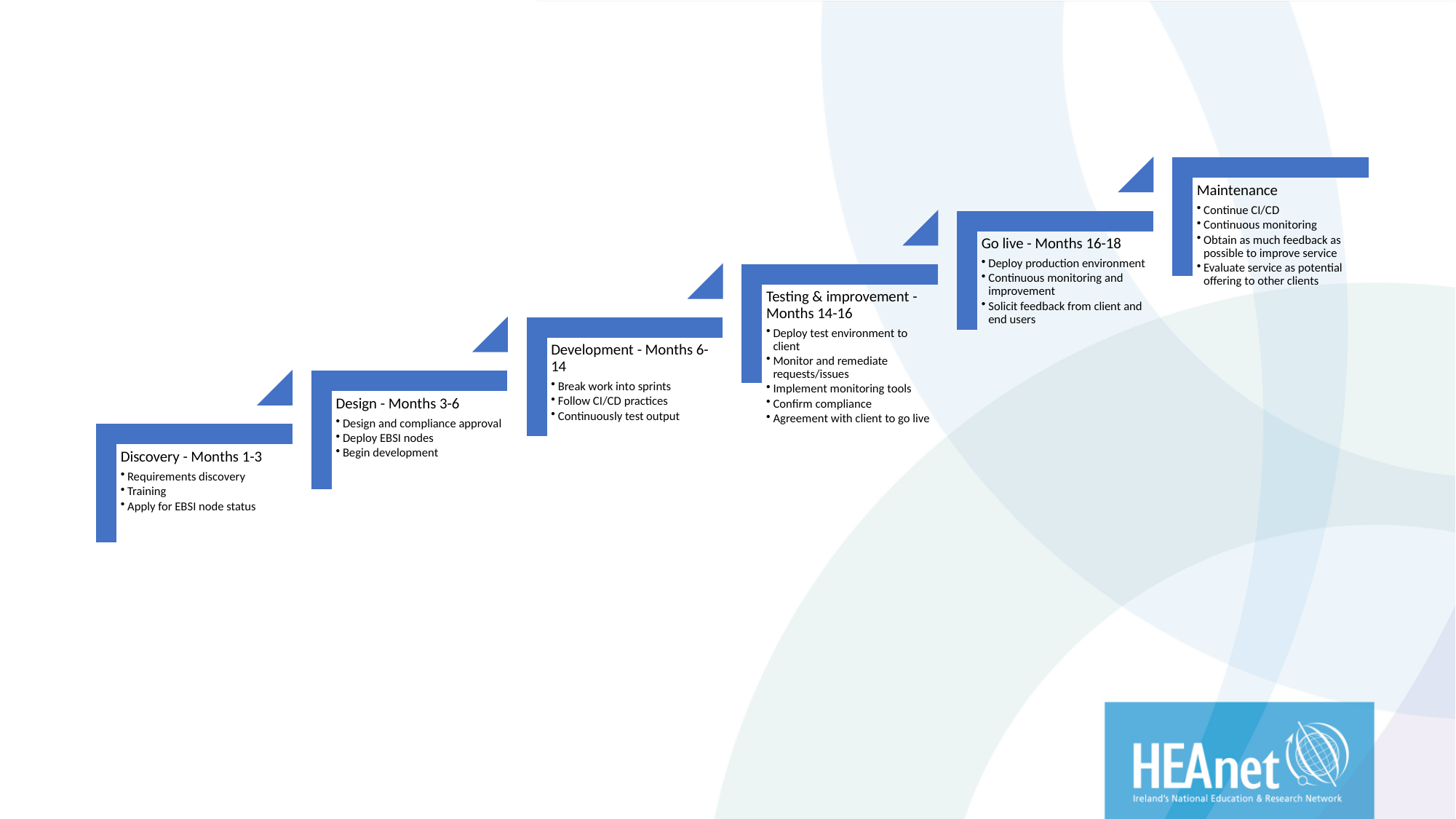

Discovery - Months 1-3
Requirements discovery
Training
Apply for EBSI node status
Design - Months 3-6
Design and compliance approval
Deploy EBSI nodes
Begin development
Development - Months 6-14
Break work into sprints
Follow CI/CD practices
Continuously test output
Testing & improvement - Months 14-16
Deploy test environment to client
Monitor and remediate requests/issues
Implement monitoring tools
Confirm compliance
Agreement with client to go live
Go live - Months 16-18
Deploy production environment
Continuous monitoring and improvement
Solicit feedback from client and end users
Maintenance
Continue CI/CD
Continuous monitoring
Obtain as much feedback as possible to improve service
Evaluate service as potential offering to other clients